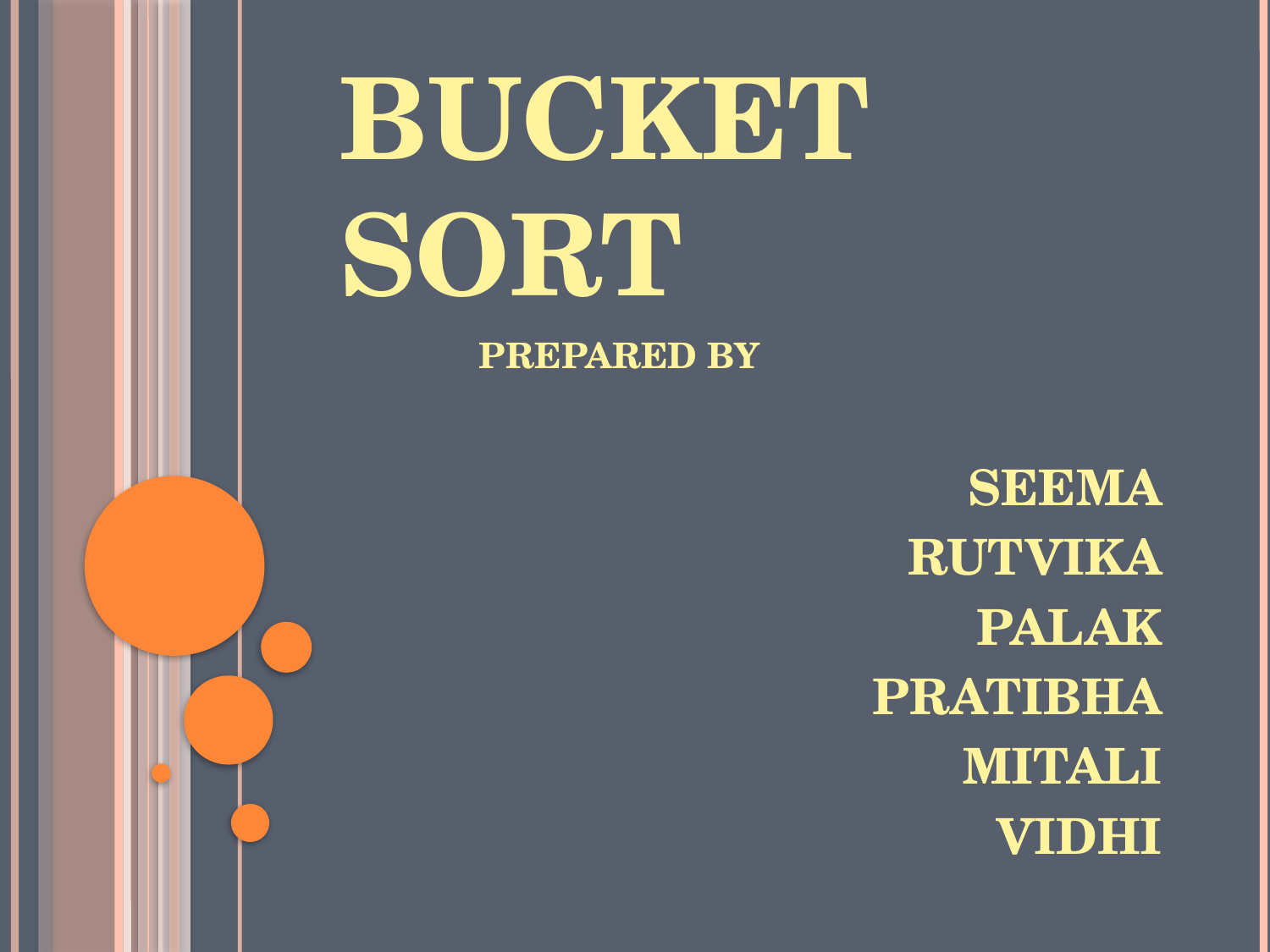

# Bucket sort
PREPARED BY

	SEEMA
	RUTVIKA
	PALAK
	PRATIBHA
	MITALI
	VIDHI